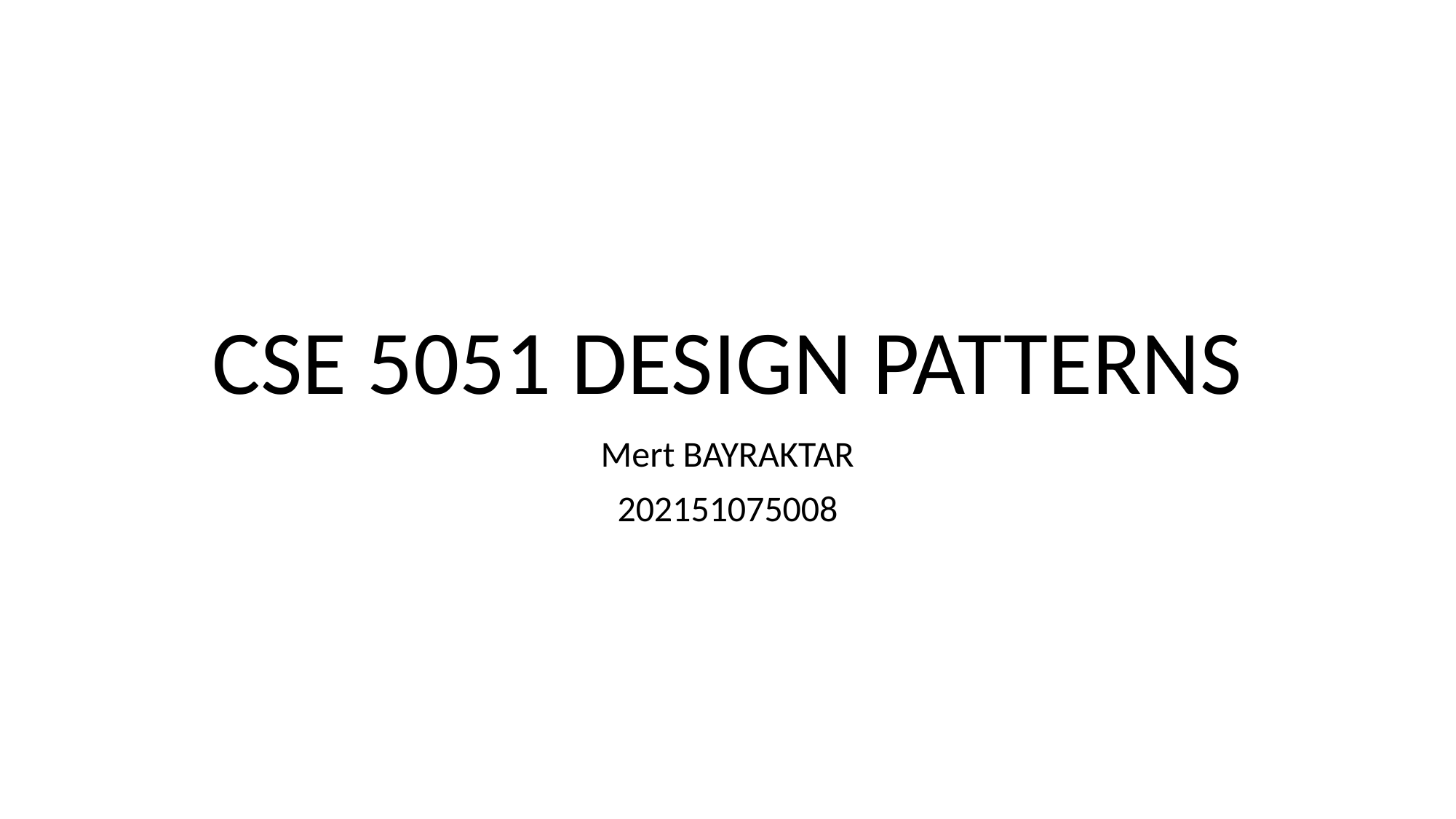

# CSE 5051 DESIGN PATTERNS
Mert BAYRAKTAR
202151075008